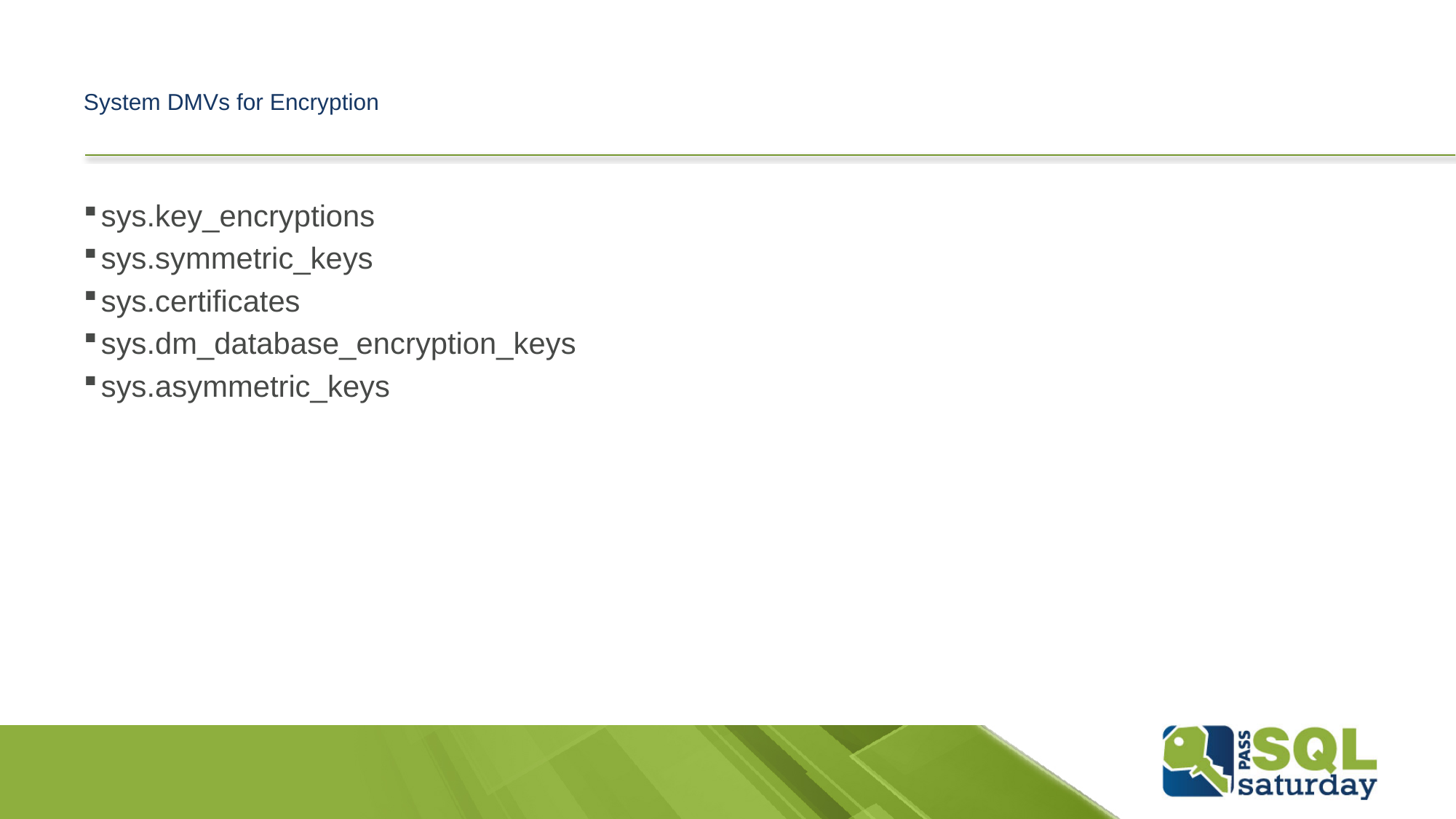

# System DMVs for Encryption
sys.key_encryptions
sys.symmetric_keys
sys.certificates
sys.dm_database_encryption_keys
sys.asymmetric_keys